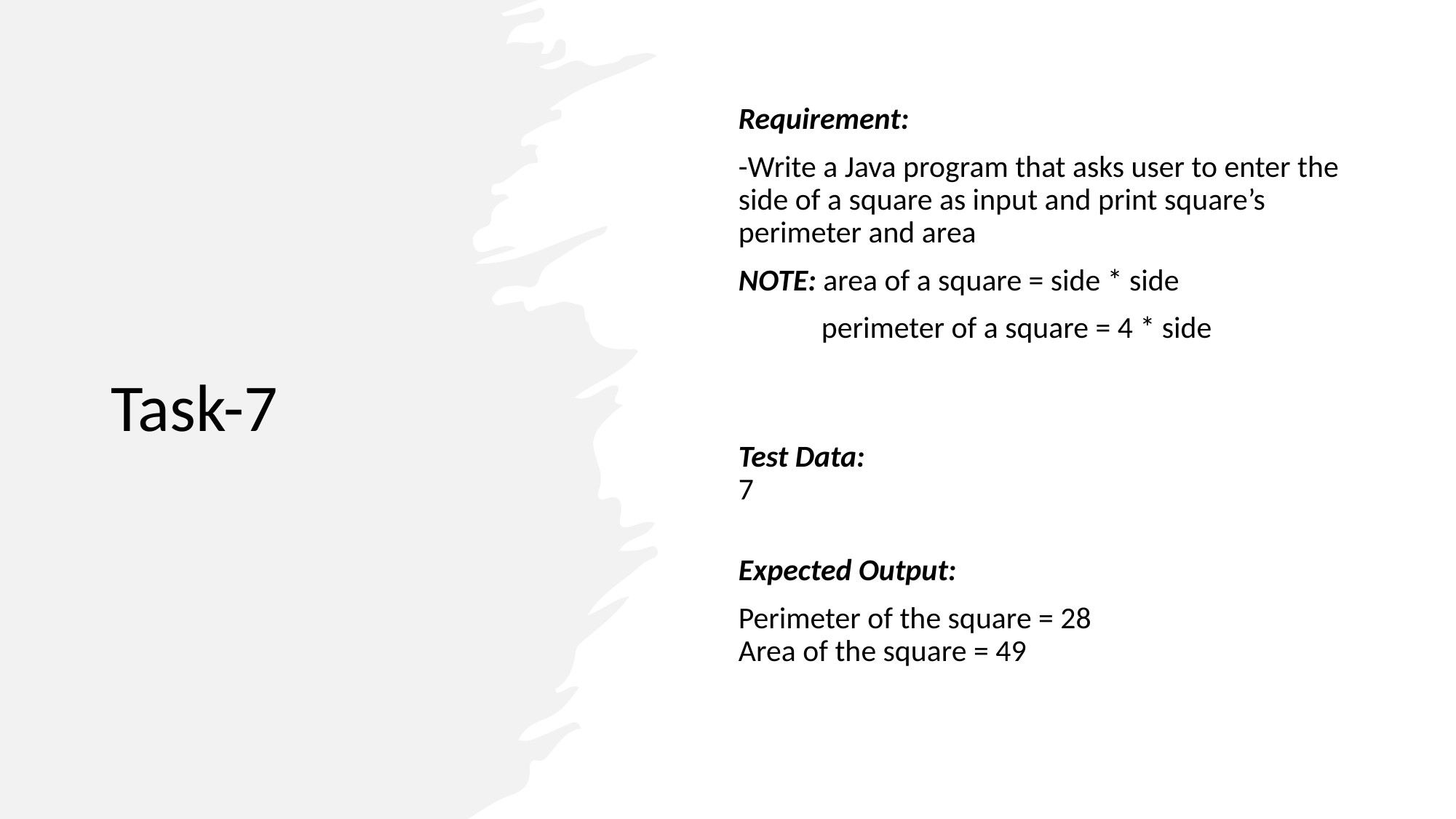

# Task-7
Requirement:
-Write a Java program that asks user to enter the side of a square as input and print square’s perimeter and area
NOTE: area of a square = side * side
            perimeter of a square = 4 * side

Test Data:
7
Expected Output:
Perimeter of the square = 28
Area of the square = 49